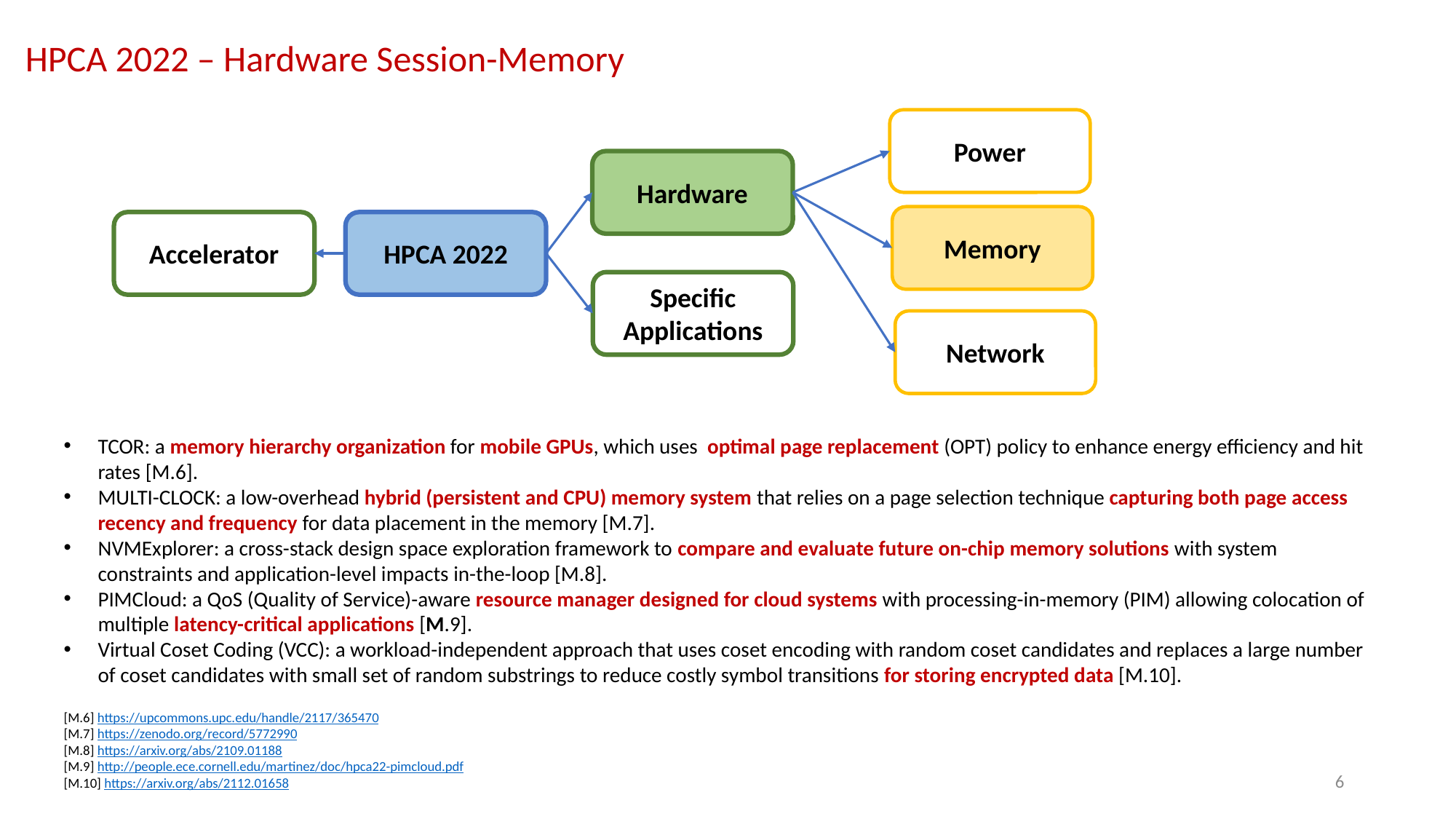

HPCA 2022 – Hardware Session-Memory
Power
Hardware
Memory
Accelerator
HPCA 2022
Specific Applications
Network
TCOR: a memory hierarchy organization for mobile GPUs, which uses  optimal page replacement (OPT) policy to enhance energy efficiency and hit rates [M.6].
MULTI-CLOCK: a low-overhead hybrid (persistent and CPU) memory system that relies on a page selection technique capturing both page access recency and frequency for data placement in the memory [M.7].
NVMExplorer: a cross-stack design space exploration framework to compare and evaluate future on-chip memory solutions with system constraints and application-level impacts in-the-loop [M.8].
PIMCloud: a QoS (Quality of Service)-aware resource manager designed for cloud systems with processing-in-memory (PIM) allowing colocation of multiple latency-critical applications [M.9].
Virtual Coset Coding (VCC): a workload-independent approach that uses coset encoding with random coset candidates and replaces a large number of coset candidates with small set of random substrings to reduce costly symbol transitions for storing encrypted data [M.10].
[M.6] https://upcommons.upc.edu/handle/2117/365470
[M.7] https://zenodo.org/record/5772990
[M.8] https://arxiv.org/abs/2109.01188
[M.9] http://people.ece.cornell.edu/martinez/doc/hpca22-pimcloud.pdf
[M.10] https://arxiv.org/abs/2112.01658
6